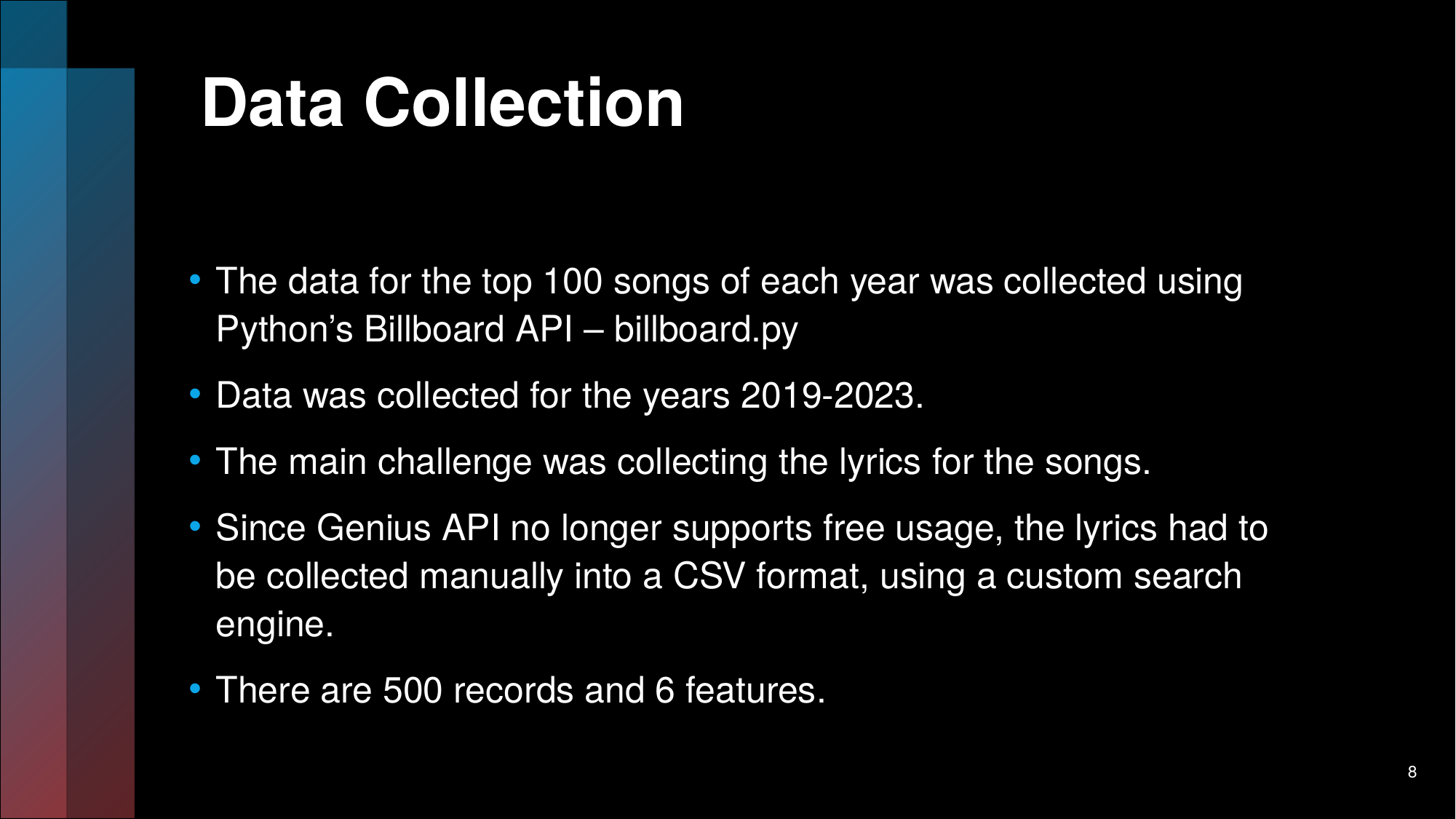

# Data Collection
The data for the top 100 songs of each year was collected using Python’s Billboard API – billboard.py
Data was collected for the years 2019-2023.
The main challenge was collecting the lyrics for the songs.
Since Genius API no longer supports free usage, the lyrics had to be collected manually into a CSV format, using a custom search engine.
There are 500 records and 6 features.

8